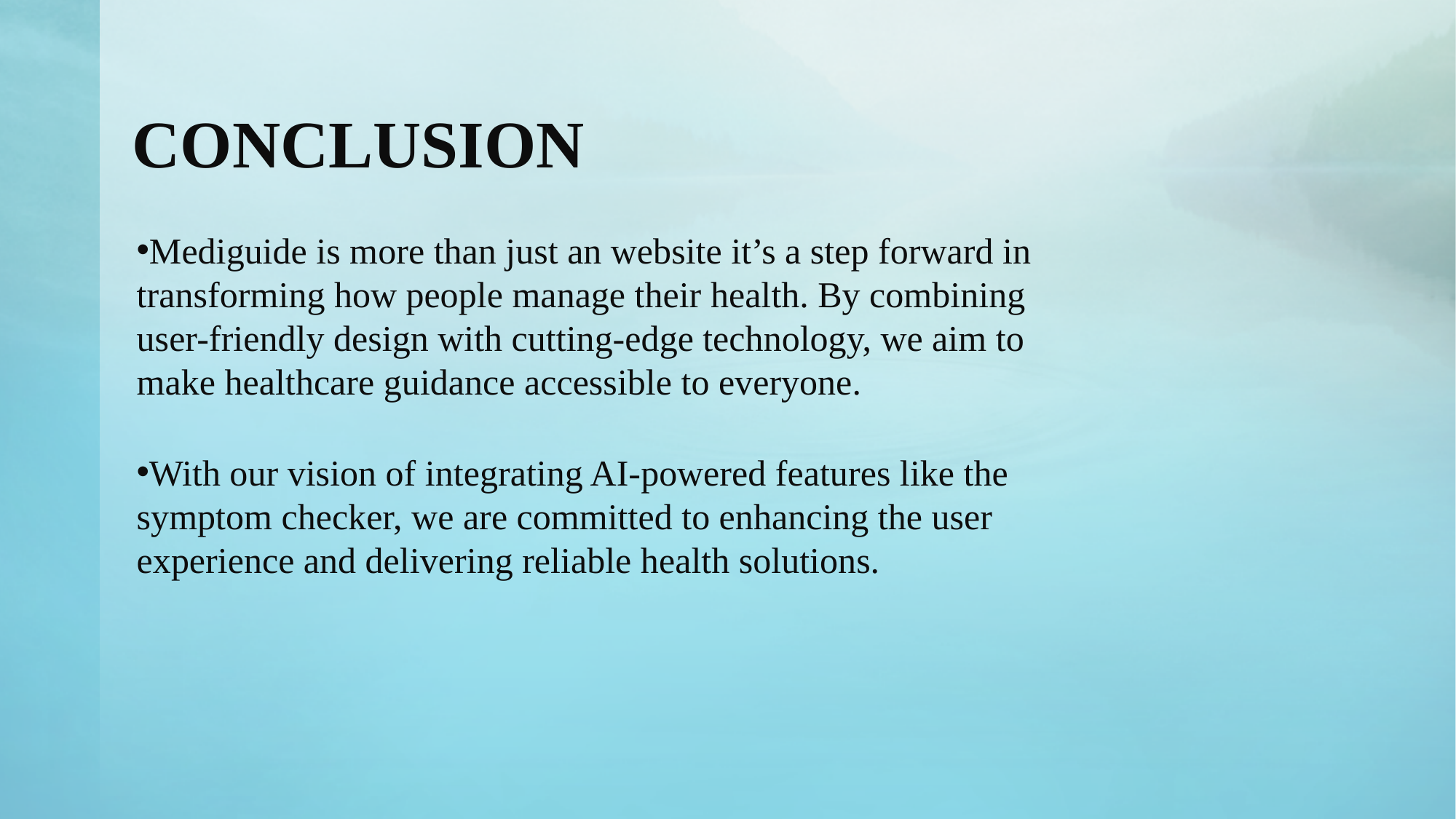

# CONCLUSION
Mediguide is more than just an website it’s a step forward in transforming how people manage their health. By combining user-friendly design with cutting-edge technology, we aim to make healthcare guidance accessible to everyone.

With our vision of integrating AI-powered features like the symptom checker, we are committed to enhancing the user experience and delivering reliable health solutions.